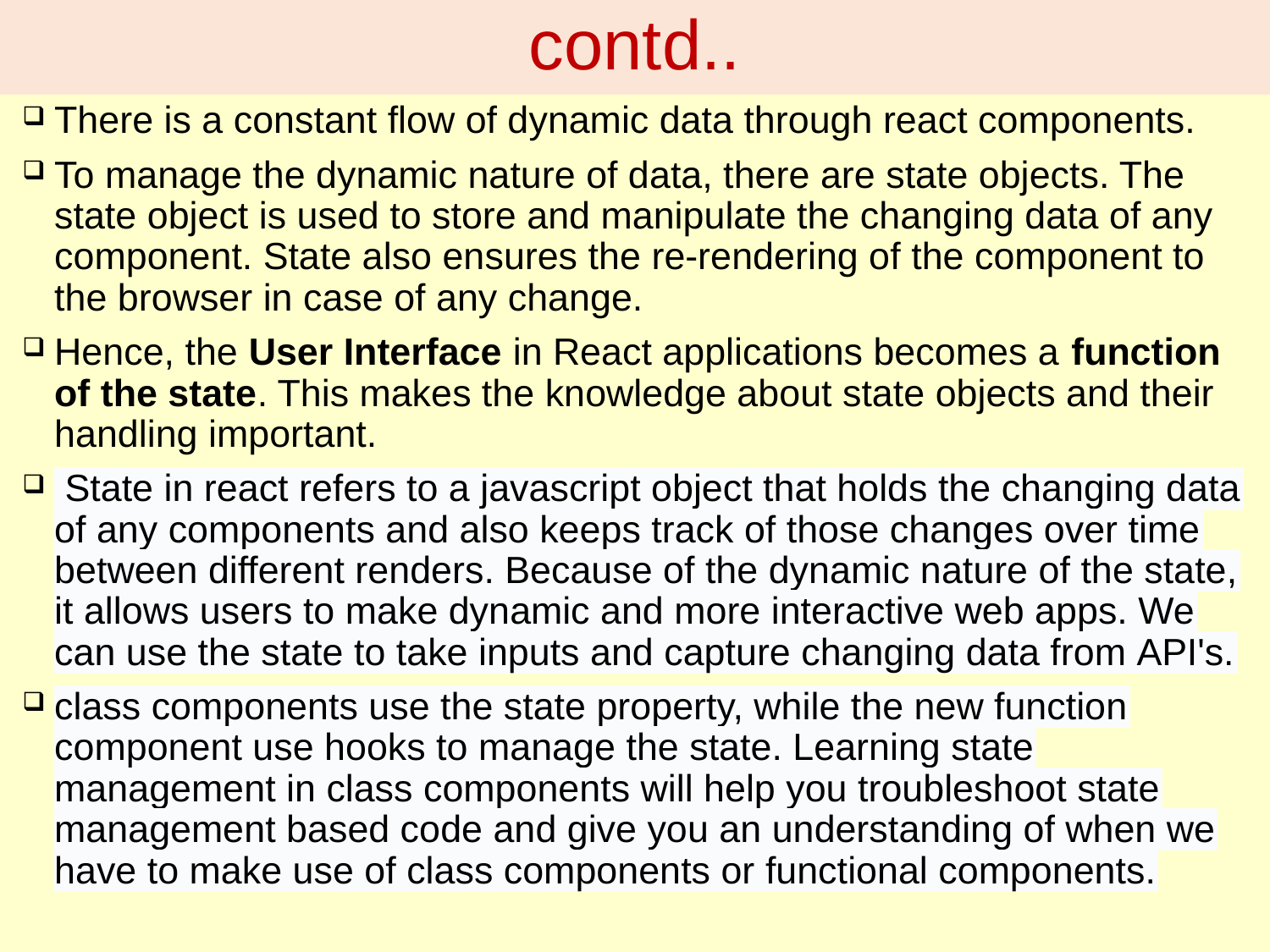

# contd..
There is a constant flow of dynamic data through react components.
To manage the dynamic nature of data, there are state objects. The state object is used to store and manipulate the changing data of any component. State also ensures the re-rendering of the component to the browser in case of any change.
Hence, the User Interface in React applications becomes a function of the state. This makes the knowledge about state objects and their handling important.
 State in react refers to a javascript object that holds the changing data of any components and also keeps track of those changes over time between different renders. Because of the dynamic nature of the state, it allows users to make dynamic and more interactive web apps. We can use the state to take inputs and capture changing data from API's.
class components use the state property, while the new function component use hooks to manage the state. Learning state management in class components will help you troubleshoot state management based code and give you an understanding of when we have to make use of class components or functional components.